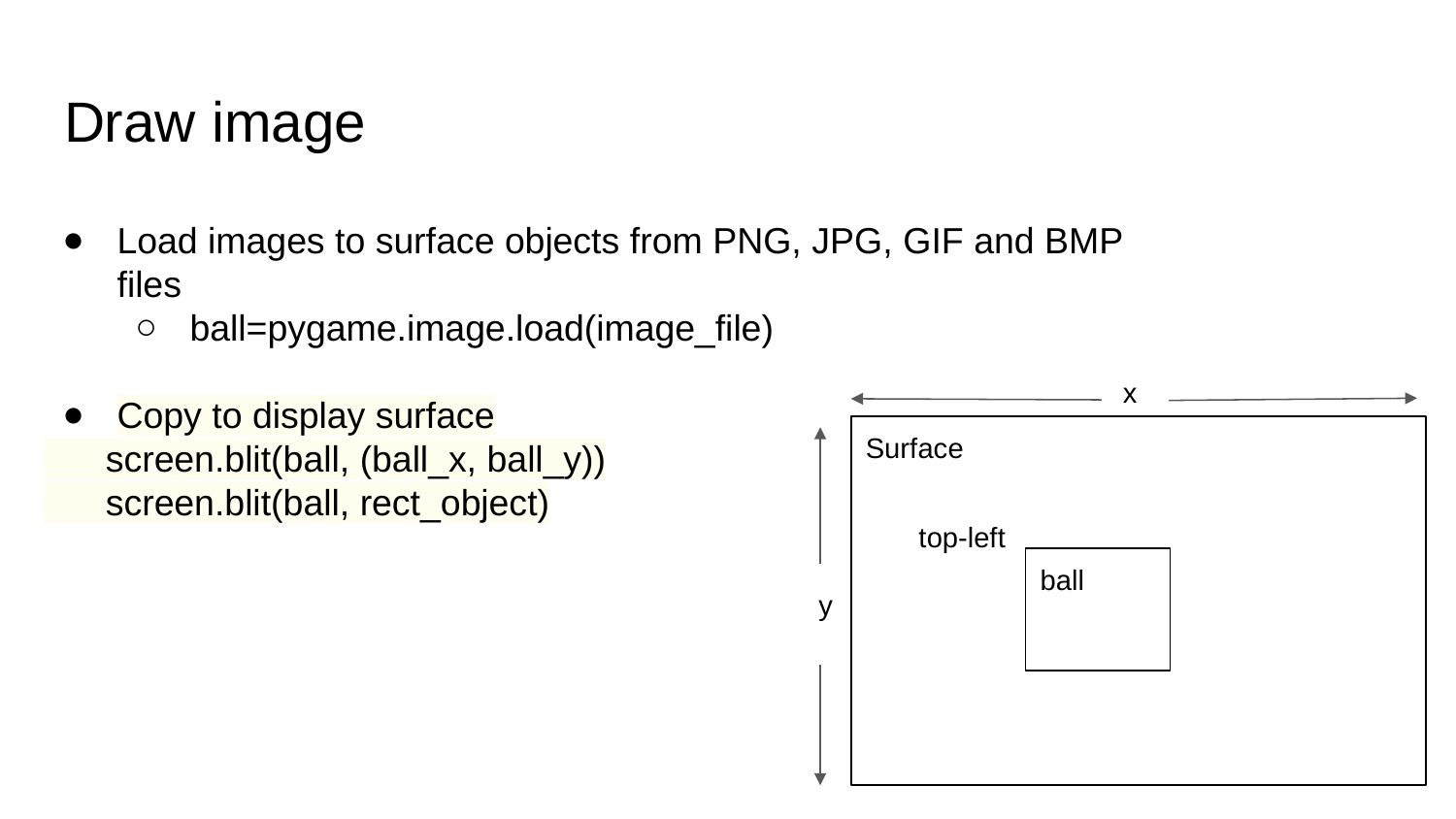

# Draw image
Load images to surface objects from PNG, JPG, GIF and BMP files
ball=pygame.image.load(image_file)

Copy to display surface
      screen.blit(ball, (ball_x, ball_y))
      screen.blit(ball, rect_object)
x
Surface
top-left
ball
y